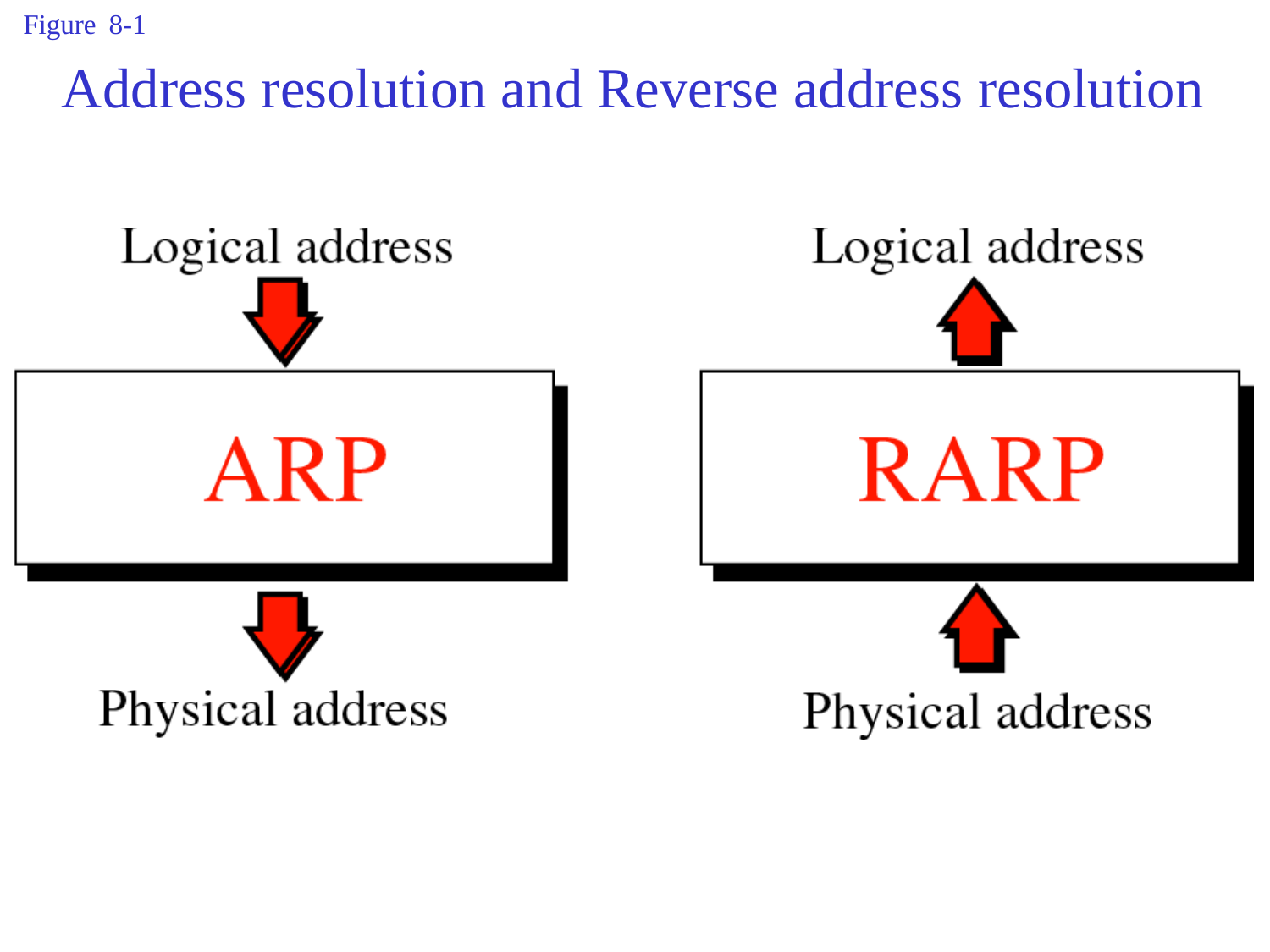

Figure 8-1
# Address resolution and Reverse address resolution